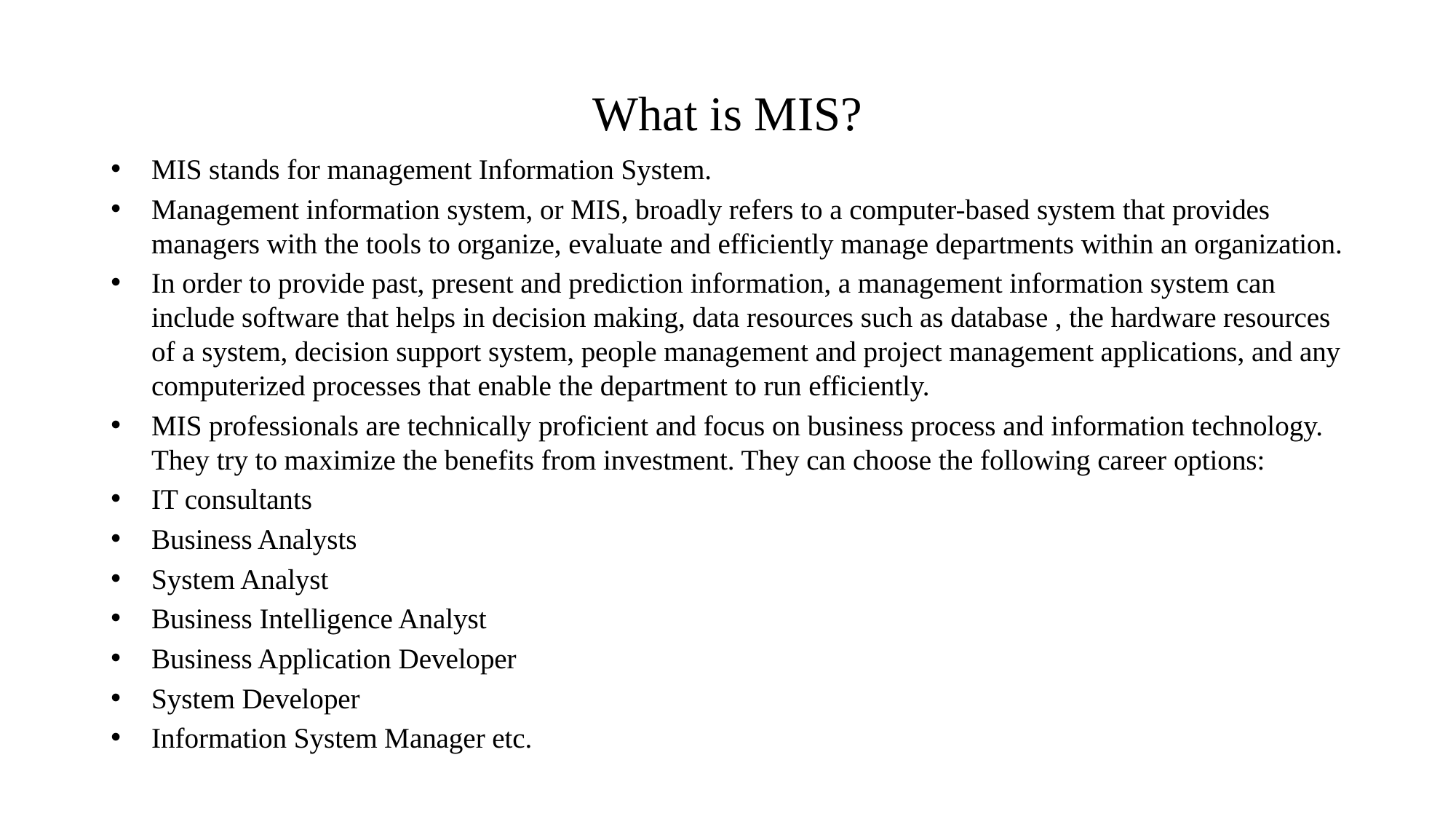

# What is MIS?
MIS stands for management Information System.
Management information system, or MIS, broadly refers to a computer-based system that provides managers with the tools to organize, evaluate and efficiently manage departments within an organization.
In order to provide past, present and prediction information, a management information system can include software that helps in decision making, data resources such as database , the hardware resources of a system, decision support system, people management and project management applications, and any computerized processes that enable the department to run efficiently.
MIS professionals are technically proficient and focus on business process and information technology. They try to maximize the benefits from investment. They can choose the following career options:
IT consultants
Business Analysts
System Analyst
Business Intelligence Analyst
Business Application Developer
System Developer
Information System Manager etc.